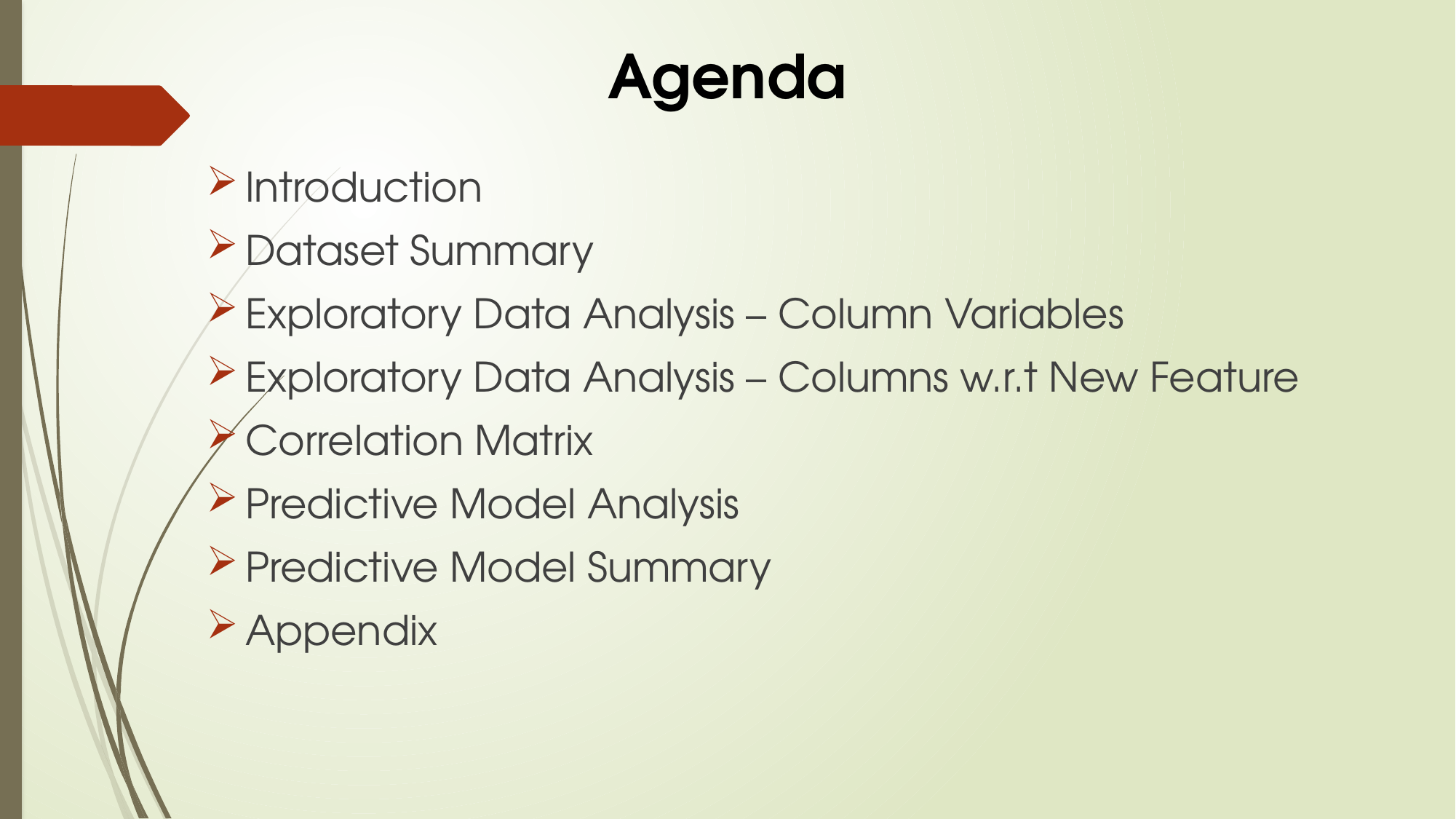

# Agenda
Introduction
Dataset Summary
Exploratory Data Analysis – Column Variables
Exploratory Data Analysis – Columns w.r.t New Feature
Correlation Matrix
Predictive Model Analysis
Predictive Model Summary
Appendix